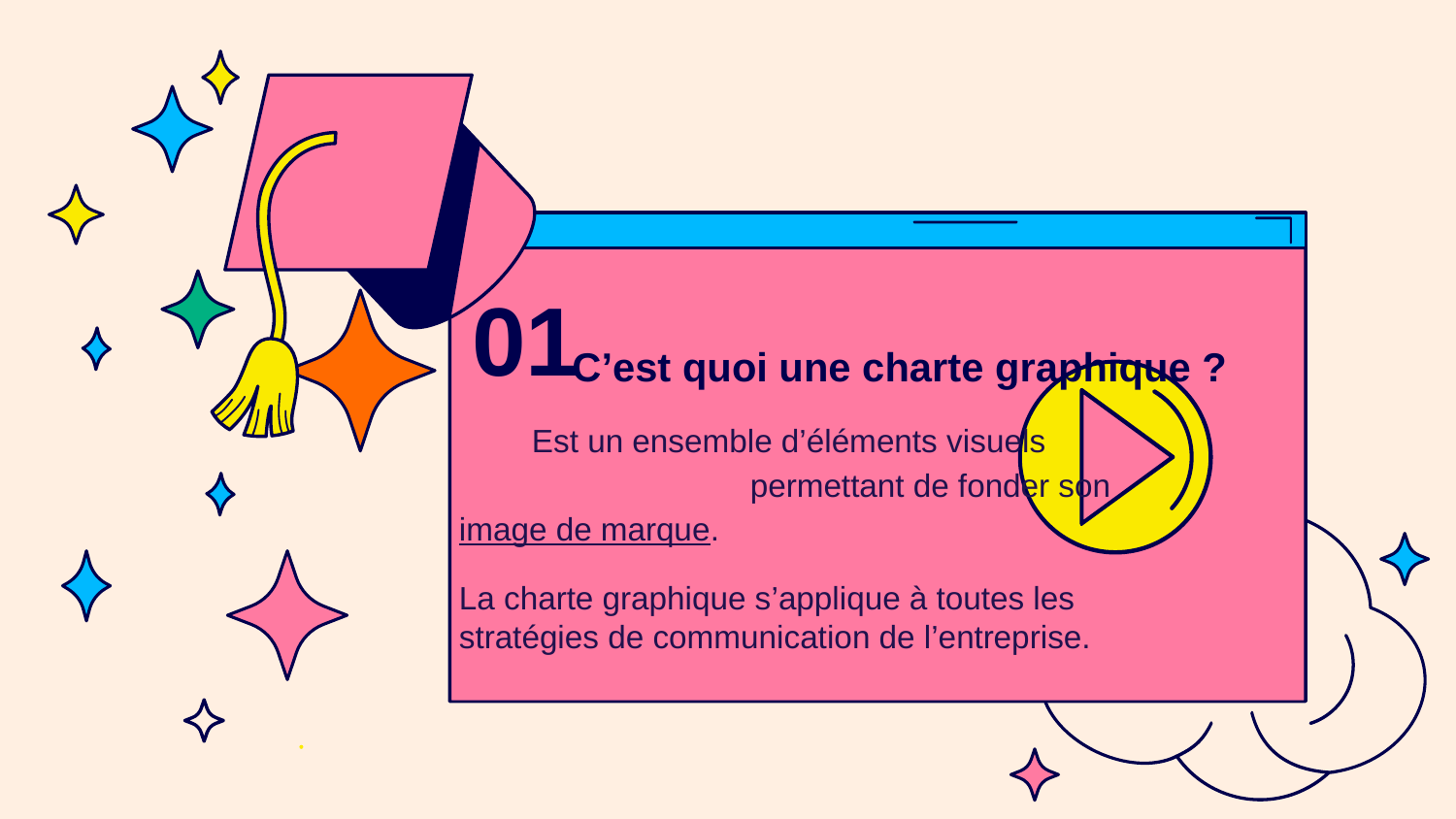

01
# C’est quoi une charte graphique ?
Est un ensemble d’éléments visuels		permettant de fonder son image de marque.
La charte graphique s’applique à toutes les stratégies de communication de l’entreprise.